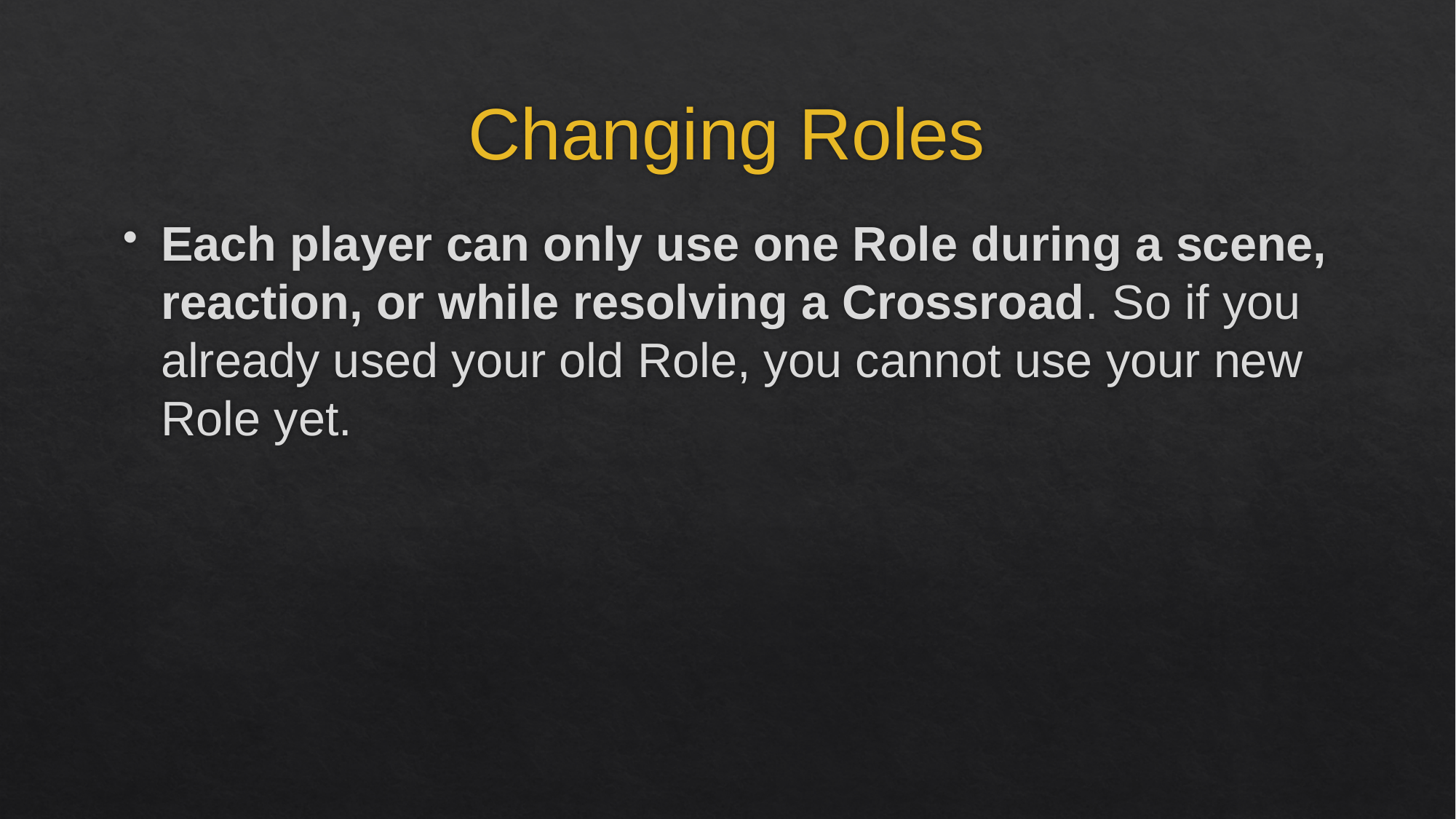

# Changing Roles
Each player can only use one Role during a scene, reaction, or while resolving a Crossroad. So if you already used your old Role, you cannot use your new Role yet.